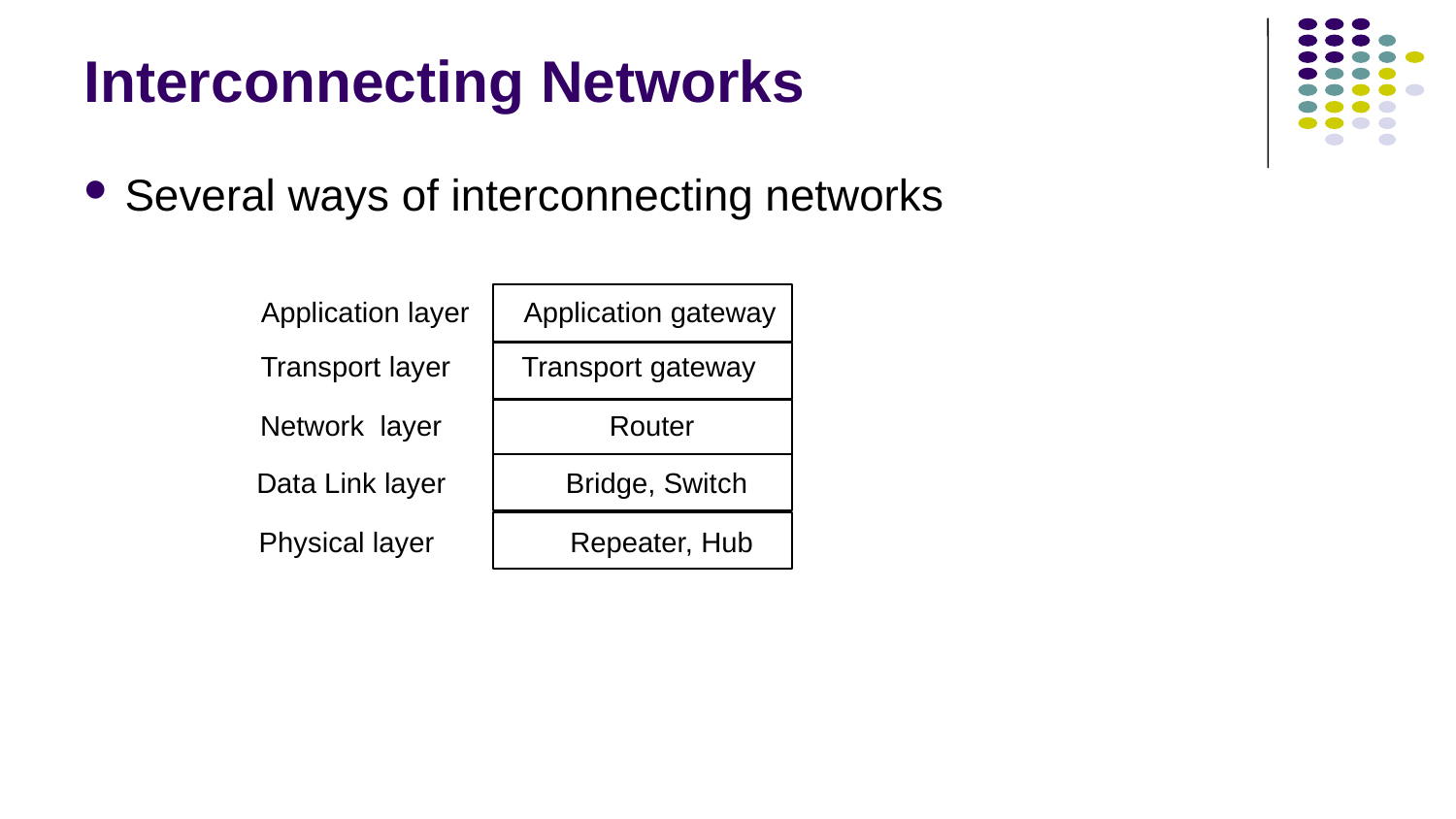

# Interconnecting Networks
Several ways of interconnecting networks

Application layer       Application gateway
Transport layer         Transport gateway

Network  layer                     Router

Data Link layer               Bridge, Switch

Physical layer                 Repeater, Hub